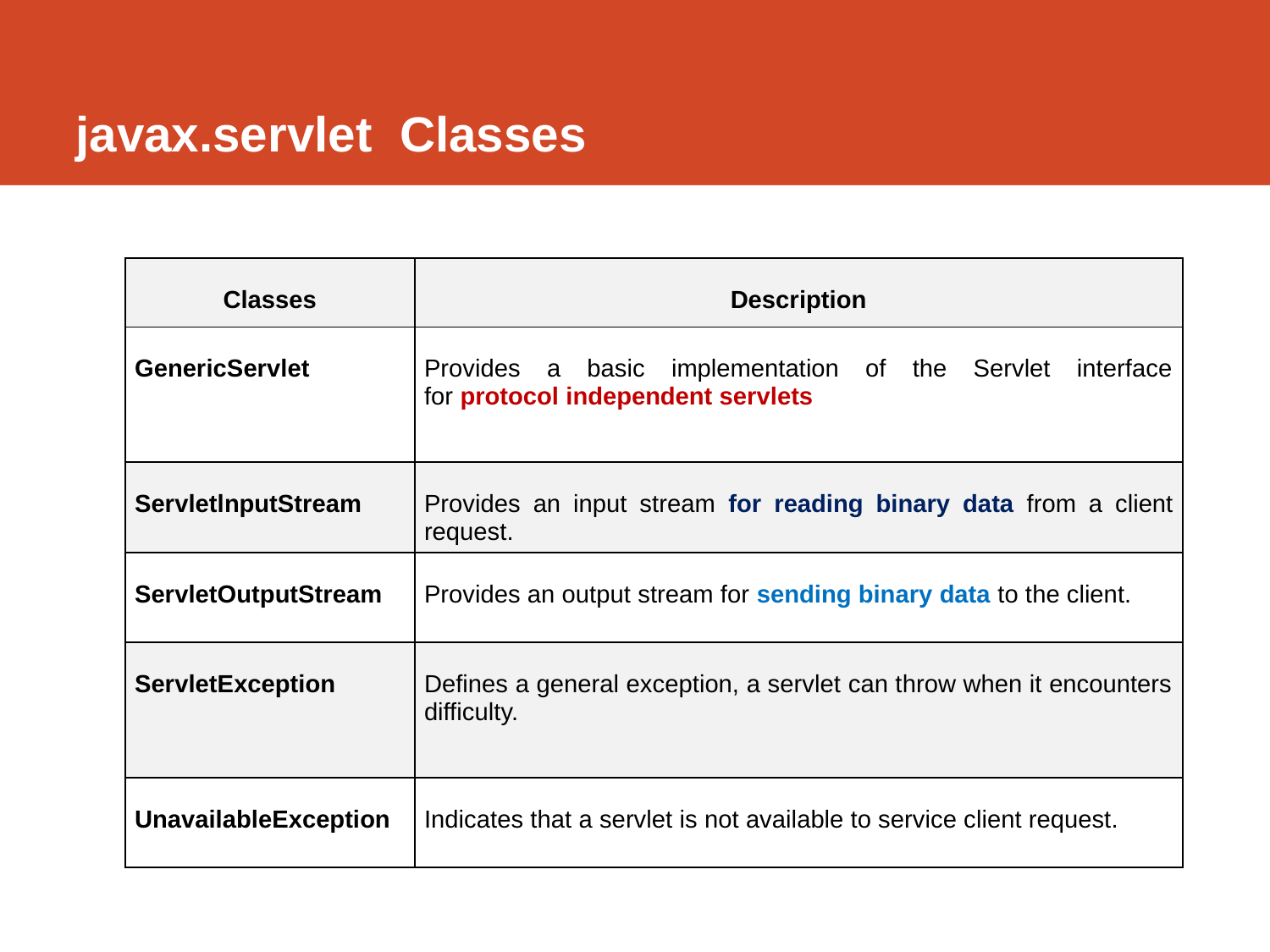

# javax.servlet  Classes
| Classes | Description |
| --- | --- |
| GenericServlet | Provides a basic implementation of the Servlet interface for protocol independent servlets |
| ServletlnputStream | Provides an input stream for reading binary data from a client request. |
| ServletOutputStream | Provides an output stream for sending binary data to the client. |
| ServletException | Defines a general exception, a servlet can throw when it encounters difficulty. |
| UnavailableException | Indicates that a servlet is not available to service client request. |